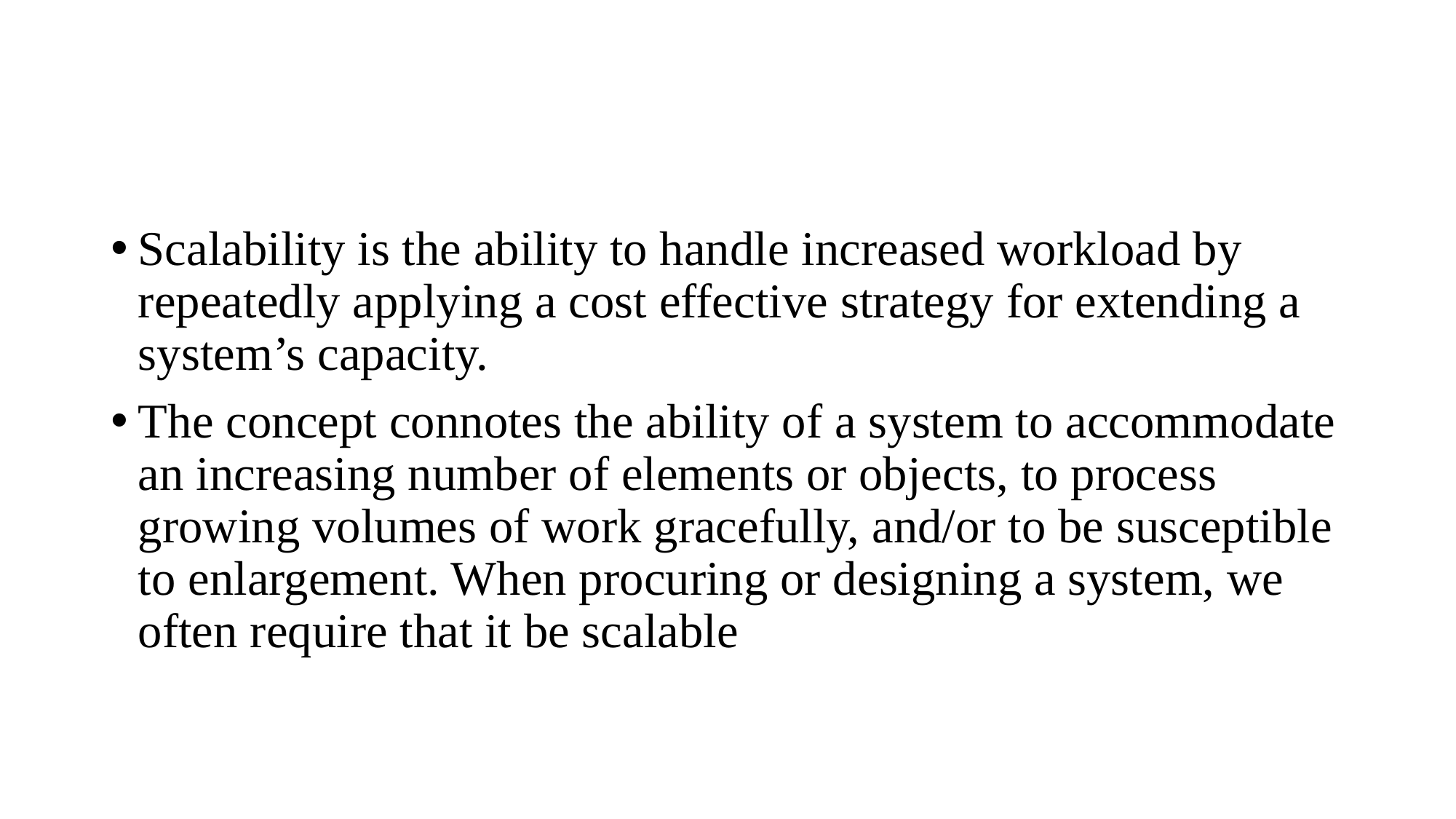

#
Scalability is the ability to handle increased workload by repeatedly applying a cost effective strategy for extending a system’s capacity.
The concept connotes the ability of a system to accommodate an increasing number of elements or objects, to process growing volumes of work gracefully, and/or to be susceptible to enlargement. When procuring or designing a system, we often require that it be scalable